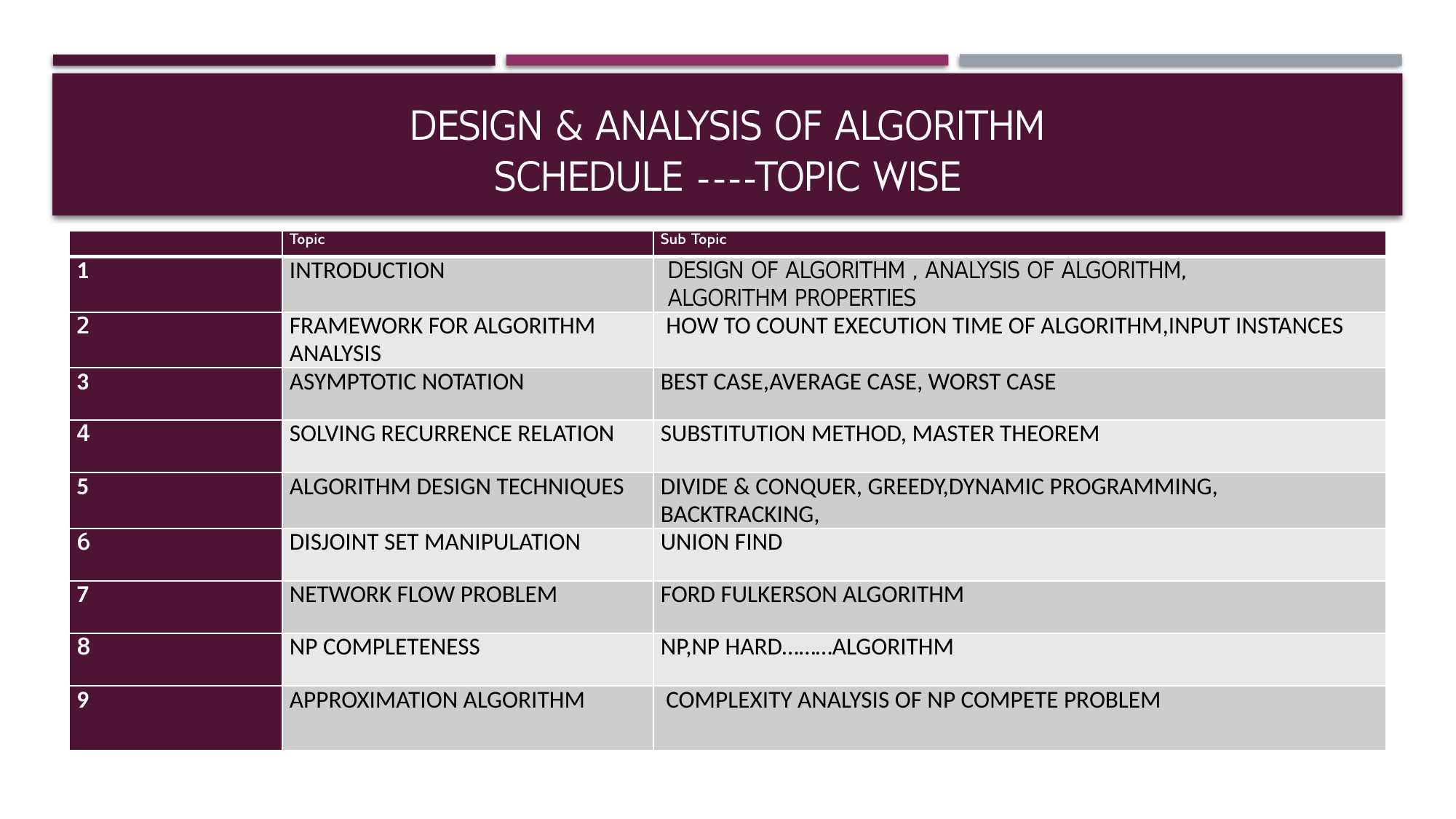

# Design & analysis of ALGORITHM Schedule ----topic wise
|  | Topic | Sub Topic |
| --- | --- | --- |
| 1 | INTRODUCTION | Design of algorithm , Analysis of algorithm, Algorithm properties |
| 2 | FRAMEWORK FOR ALGORITHM ANALYSIS | HOW TO COUNT EXECUTION TIME OF ALGORITHM,INPUT INSTANCES |
| 3 | ASYMPTOTIC NOTATION | BEST CASE,AVERAGE CASE, WORST CASE |
| 4 | SOLVING RECURRENCE RELATION | SUBSTITUTION METHOD, MASTER THEOREM |
| 5 | ALGORITHM DESIGN TECHNIQUES | DIVIDE & CONQUER, GREEDY,DYNAMIC PROGRAMMING, BACKTRACKING, |
| 6 | DISJOINT SET MANIPULATION | UNION FIND |
| 7 | NETWORK FLOW PROBLEM | FORD FULKERSON ALGORITHM |
| 8 | NP COMPLETENESS | NP,NP HARD………ALGORITHM |
| 9 | APPROXIMATION ALGORITHM | COMPLEXITY ANALYSIS OF NP COMPETE PROBLEM |